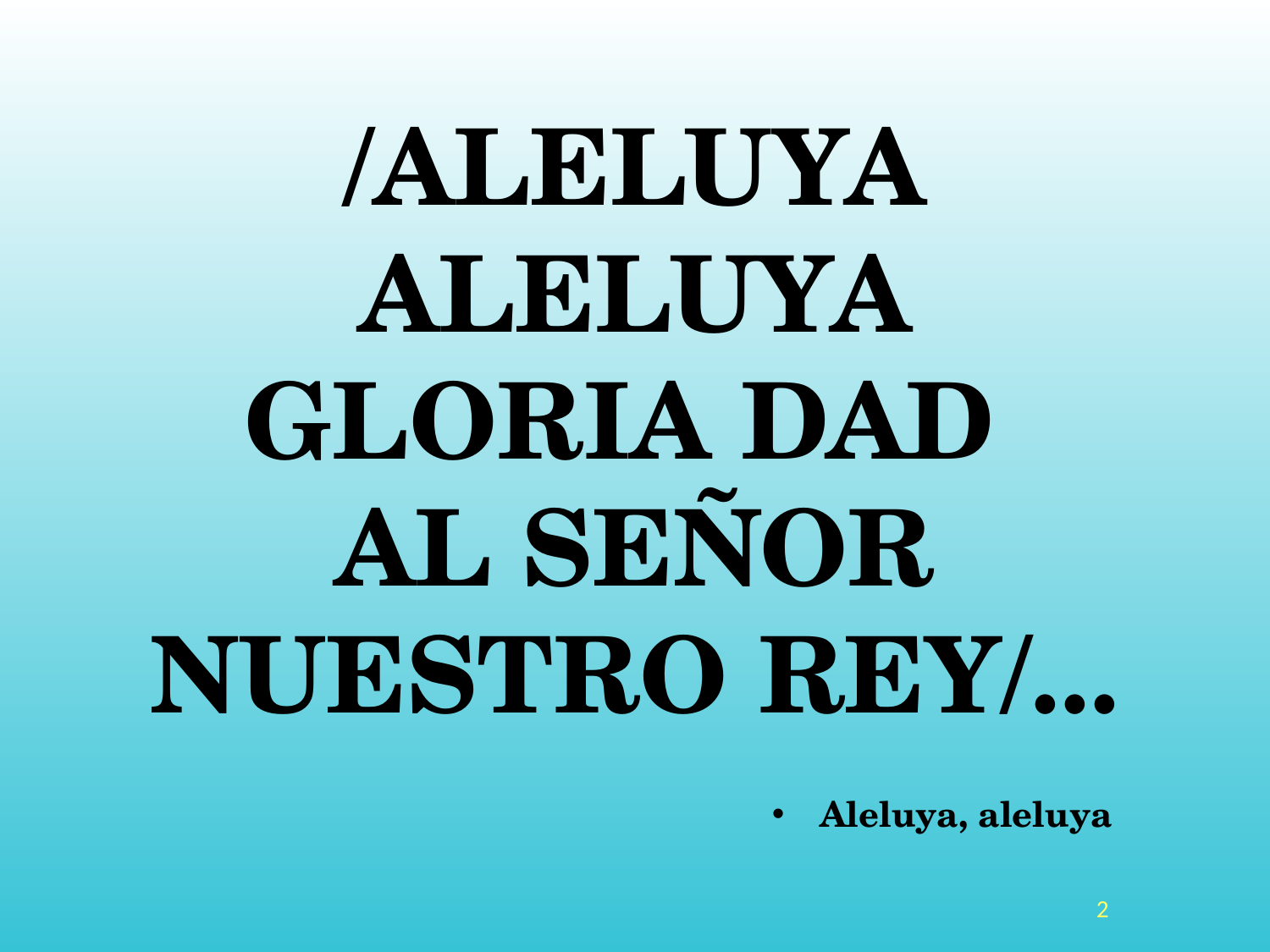

# /ALELUYA ALELUYA GLORIA DAD AL SEÑOR NUESTRO REY/...
Aleluya, aleluya
2